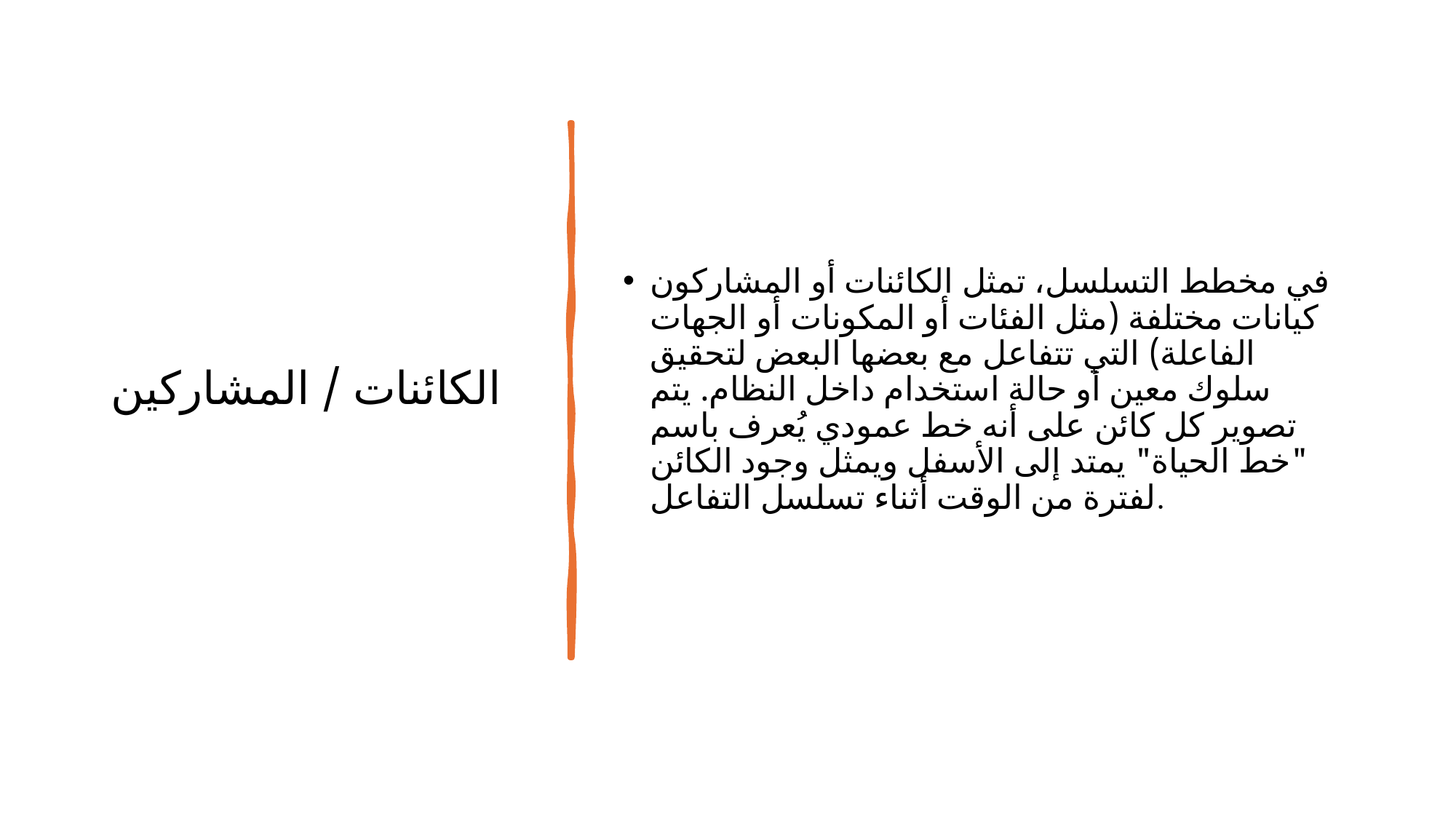

# الكائنات / المشاركين
في مخطط التسلسل، تمثل الكائنات أو المشاركون كيانات مختلفة (مثل الفئات أو المكونات أو الجهات الفاعلة) التي تتفاعل مع بعضها البعض لتحقيق سلوك معين أو حالة استخدام داخل النظام. يتم تصوير كل كائن على أنه خط عمودي يُعرف باسم "خط الحياة" يمتد إلى الأسفل ويمثل وجود الكائن لفترة من الوقت أثناء تسلسل التفاعل.